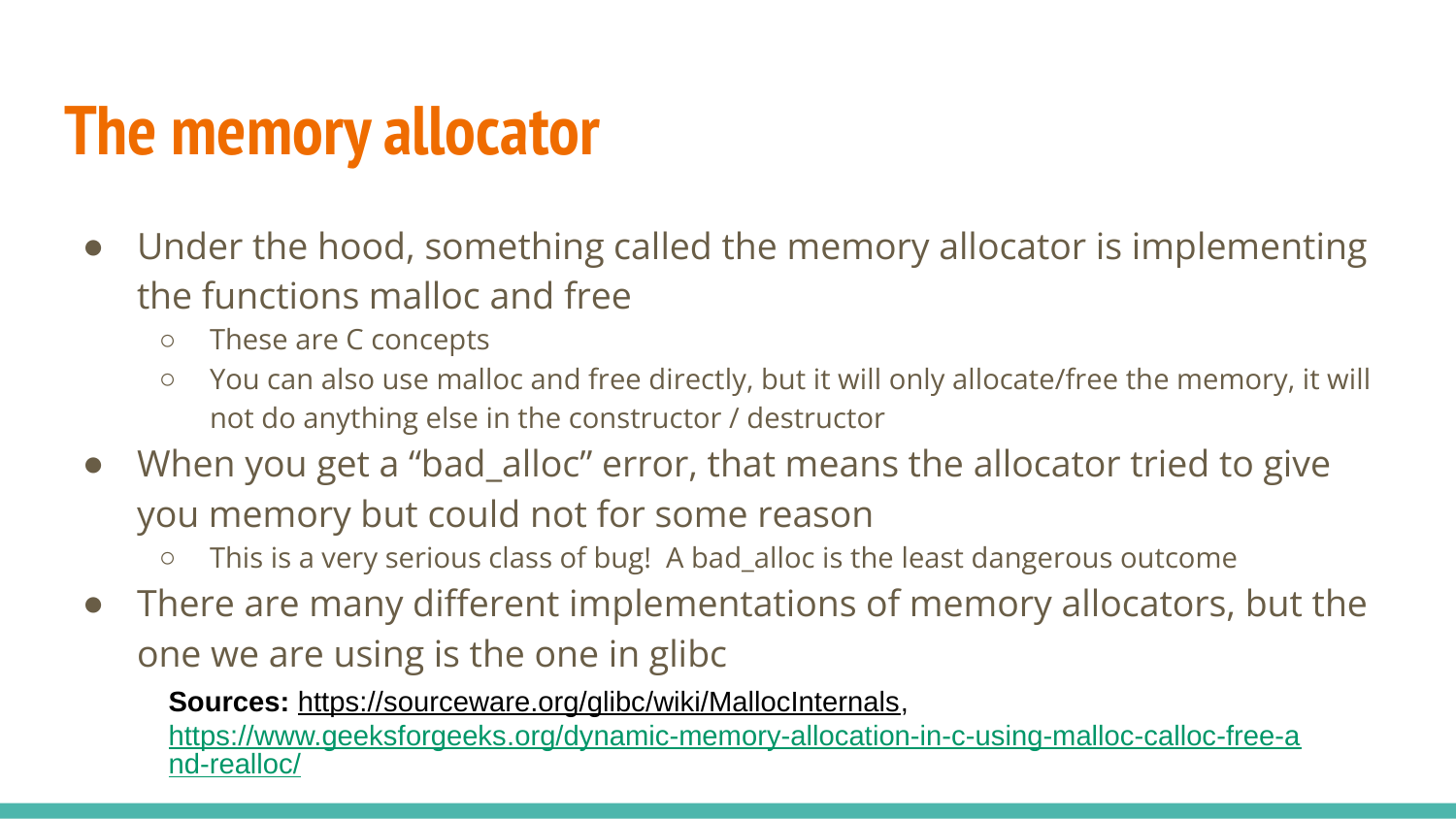

# The memory allocator
Under the hood, something called the memory allocator is implementing the functions malloc and free
These are C concepts
You can also use malloc and free directly, but it will only allocate/free the memory, it will not do anything else in the constructor / destructor
When you get a “bad_alloc” error, that means the allocator tried to give you memory but could not for some reason
This is a very serious class of bug!  A bad_alloc is the least dangerous outcome
There are many different implementations of memory allocators, but the one we are using is the one in glibc

Sources: https://sourceware.org/glibc/wiki/MallocInternals, https://www.geeksforgeeks.org/dynamic-memory-allocation-in-c-using-malloc-calloc-free-and-realloc/